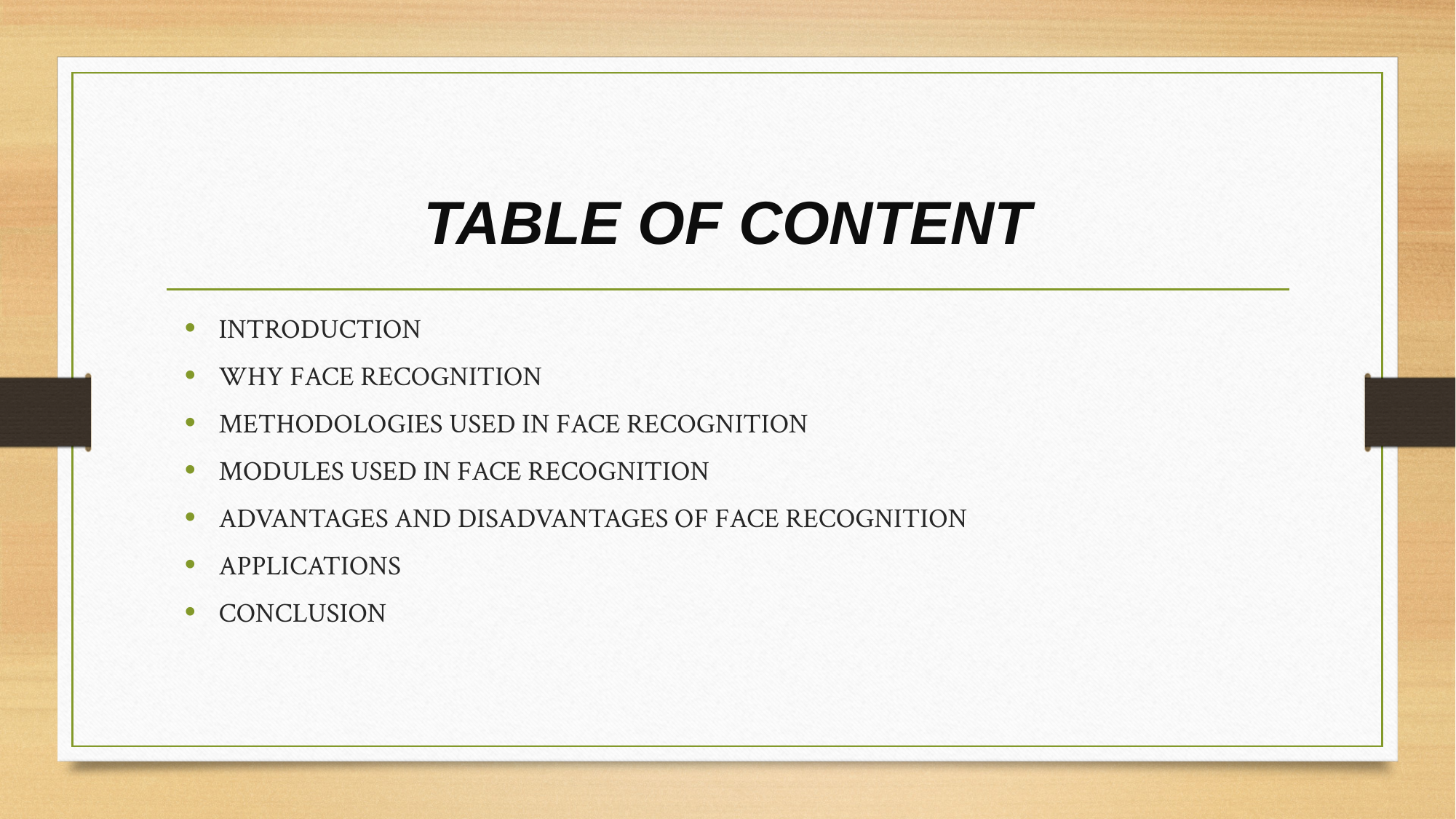

# TABLE OF CONTENT
INTRODUCTION
WHY FACE RECOGNITION
METHODOLOGIES USED IN FACE RECOGNITION
MODULES USED IN FACE RECOGNITION
ADVANTAGES AND DISADVANTAGES OF FACE RECOGNITION
APPLICATIONS
CONCLUSION